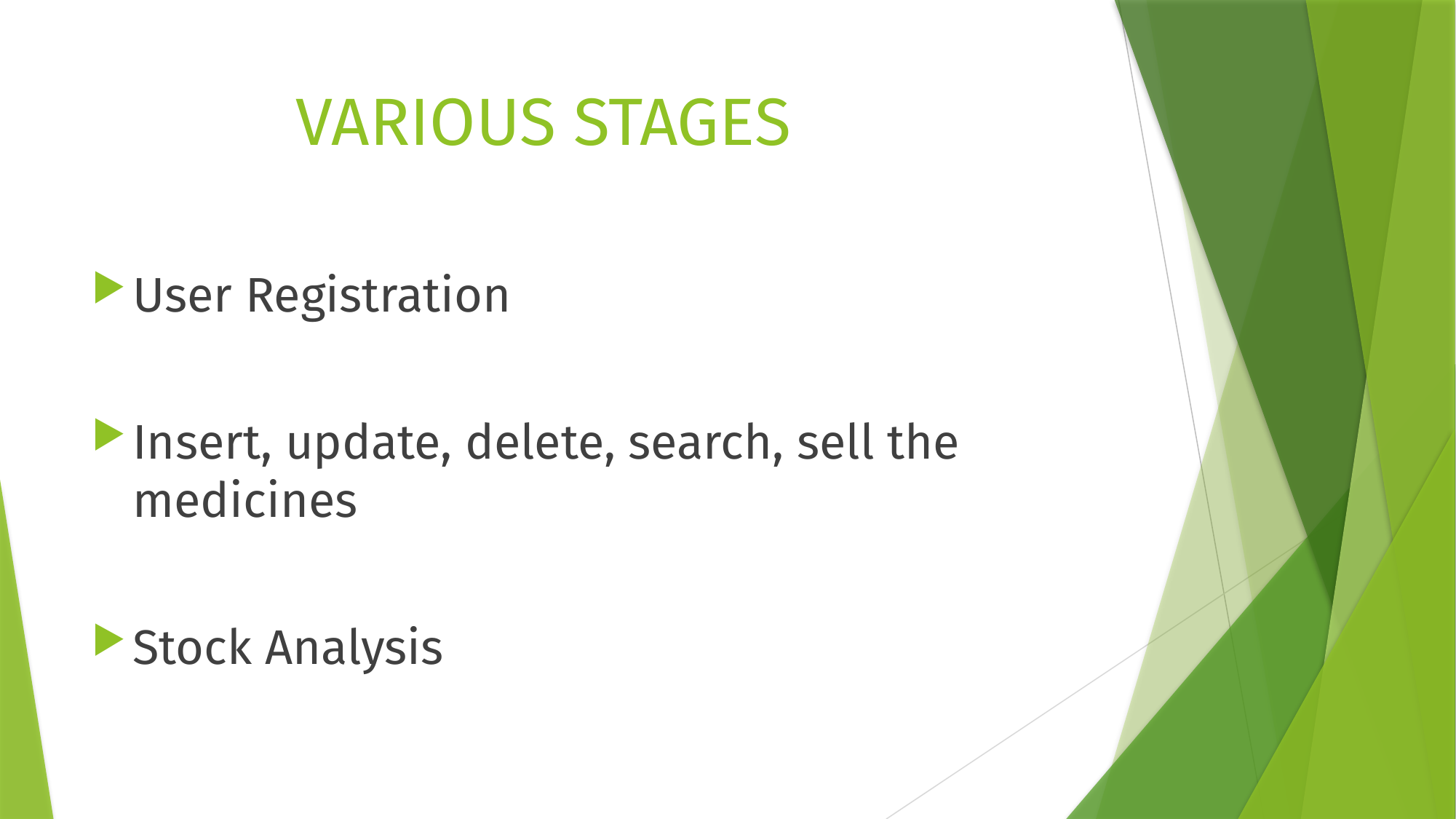

# VARIOUS STAGES
User Registration

Insert, update, delete, search, sell the medicines

Stock Analysis